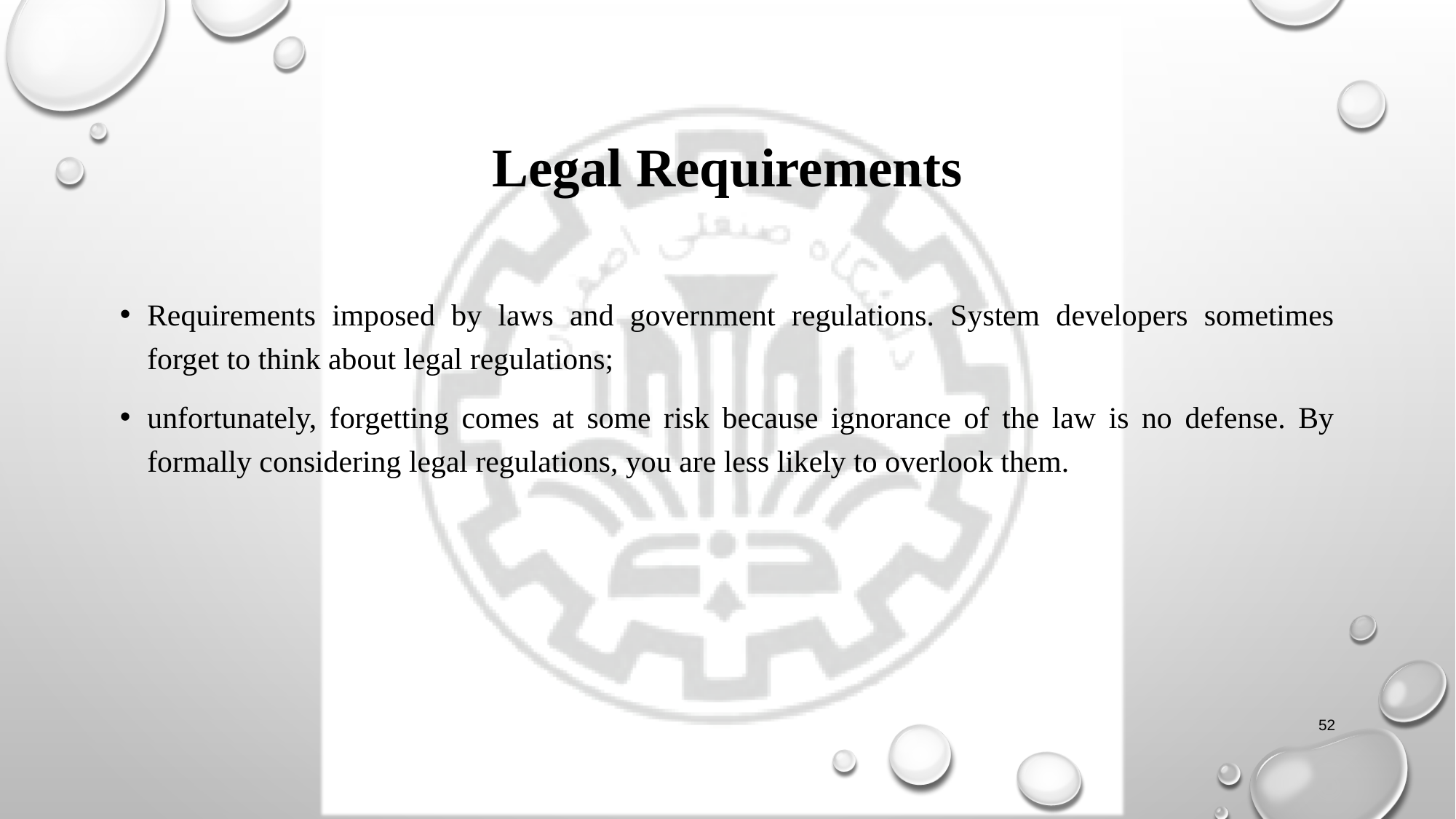

# Legal Requirements
Requirements imposed by laws and government regulations. System developers sometimes forget to think about legal regulations;
unfortunately, forgetting comes at some risk because ignorance of the law is no defense. By formally considering legal regulations, you are less likely to overlook them.
52